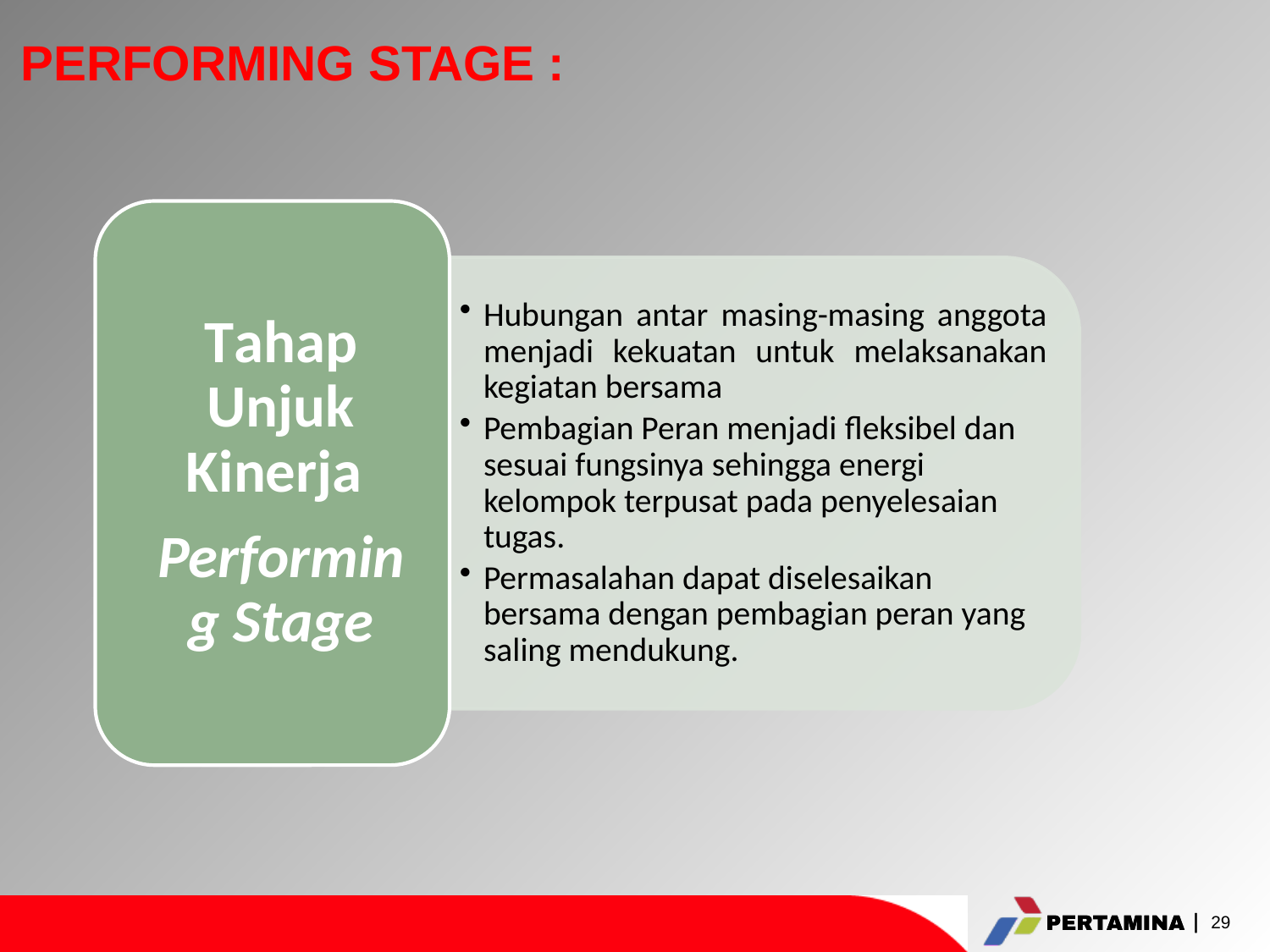

# PERFORMING STAGE :
Hubungan antar masing-masing anggota menjadi kekuatan untuk melaksanakan kegiatan bersama
Pembagian Peran menjadi fleksibel dan sesuai fungsinya sehingga energi kelompok terpusat pada penyelesaian tugas.
Permasalahan dapat diselesaikan bersama dengan pembagian peran yang saling mendukung.
Tahap Unjuk Kinerja
Performing Stage
29